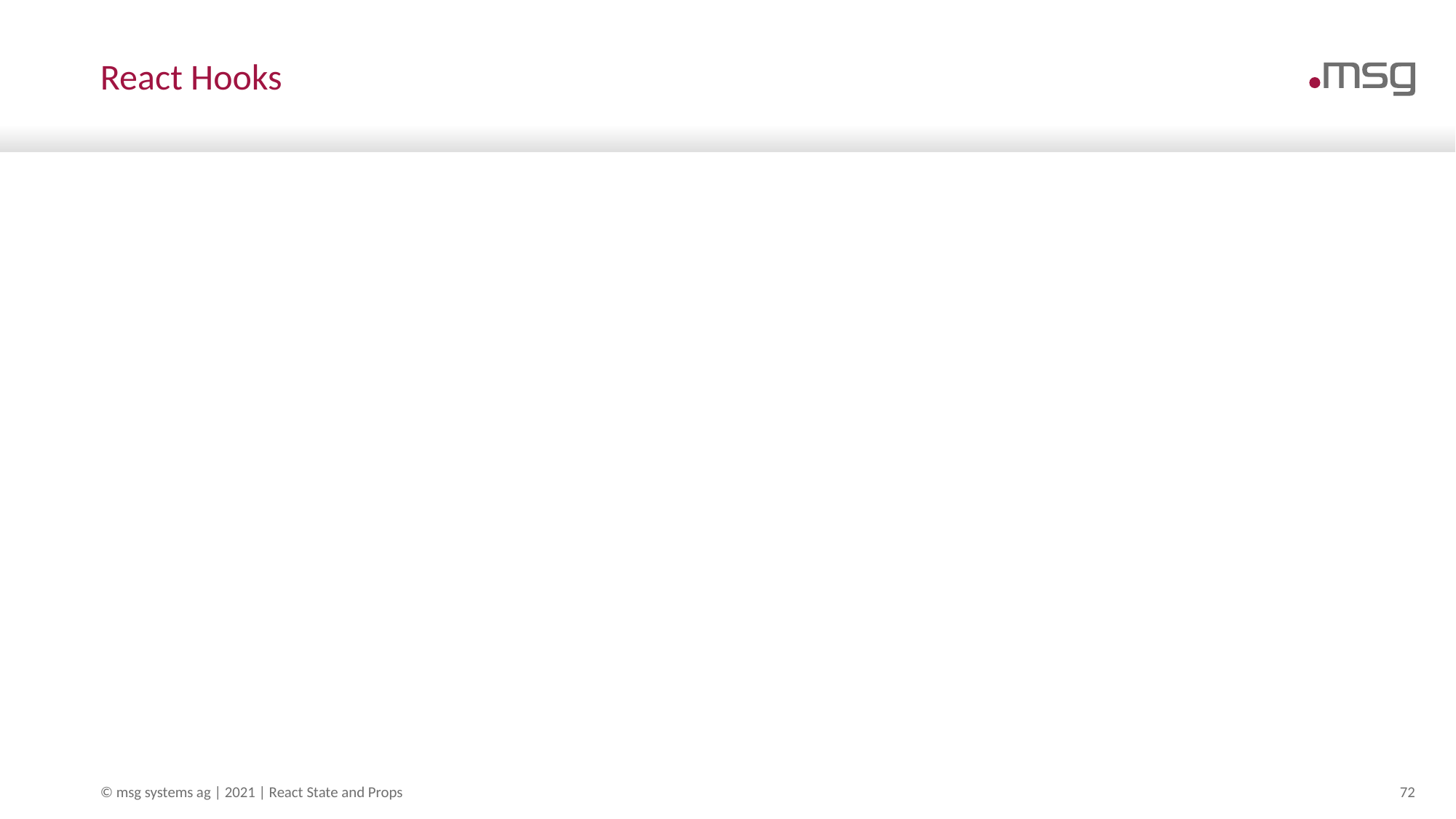

# React Hooks

© msg systems ag | 2021 | React State and Props
72